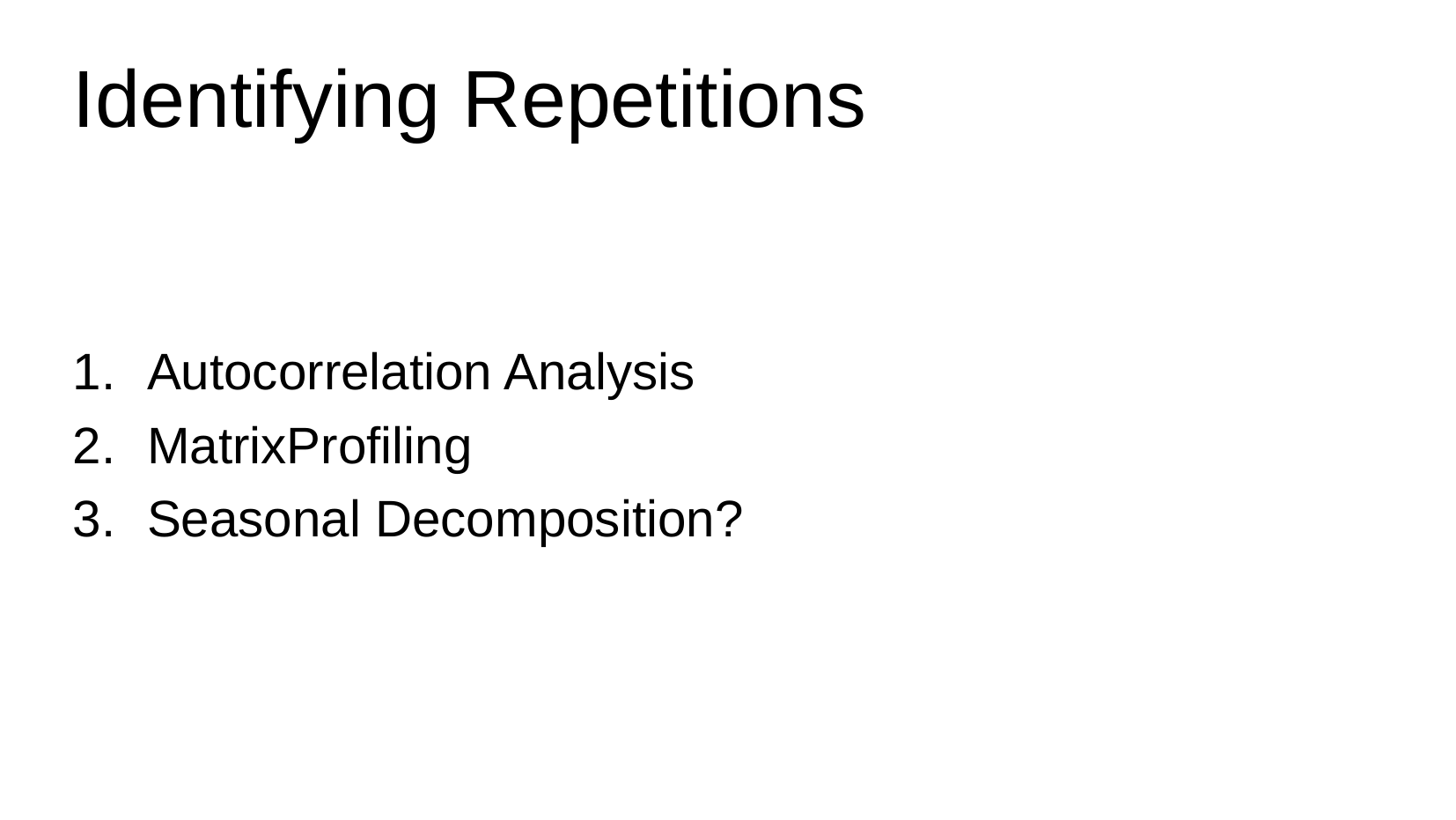

# Identifying Repetitions
Autocorrelation Analysis
MatrixProfiling
Seasonal Decomposition?